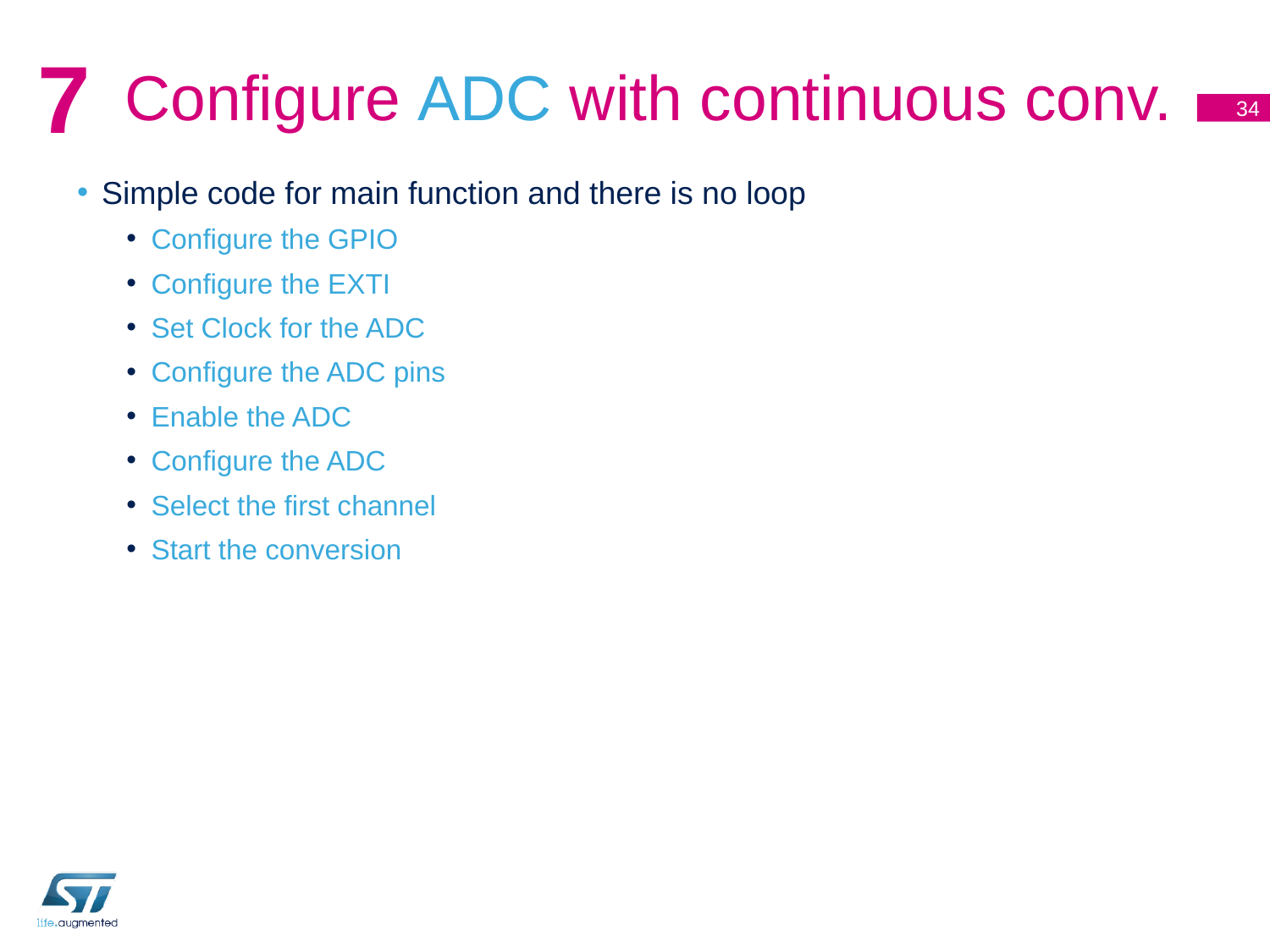

# Configure ADC with continuous conv.
7
34
Simple code for main function and there is no loop
Configure the GPIO
Configure the EXTI
Set Clock for the ADC
Configure the ADC pins
Enable the ADC
Configure the ADC
Select the first channel
Start the conversion